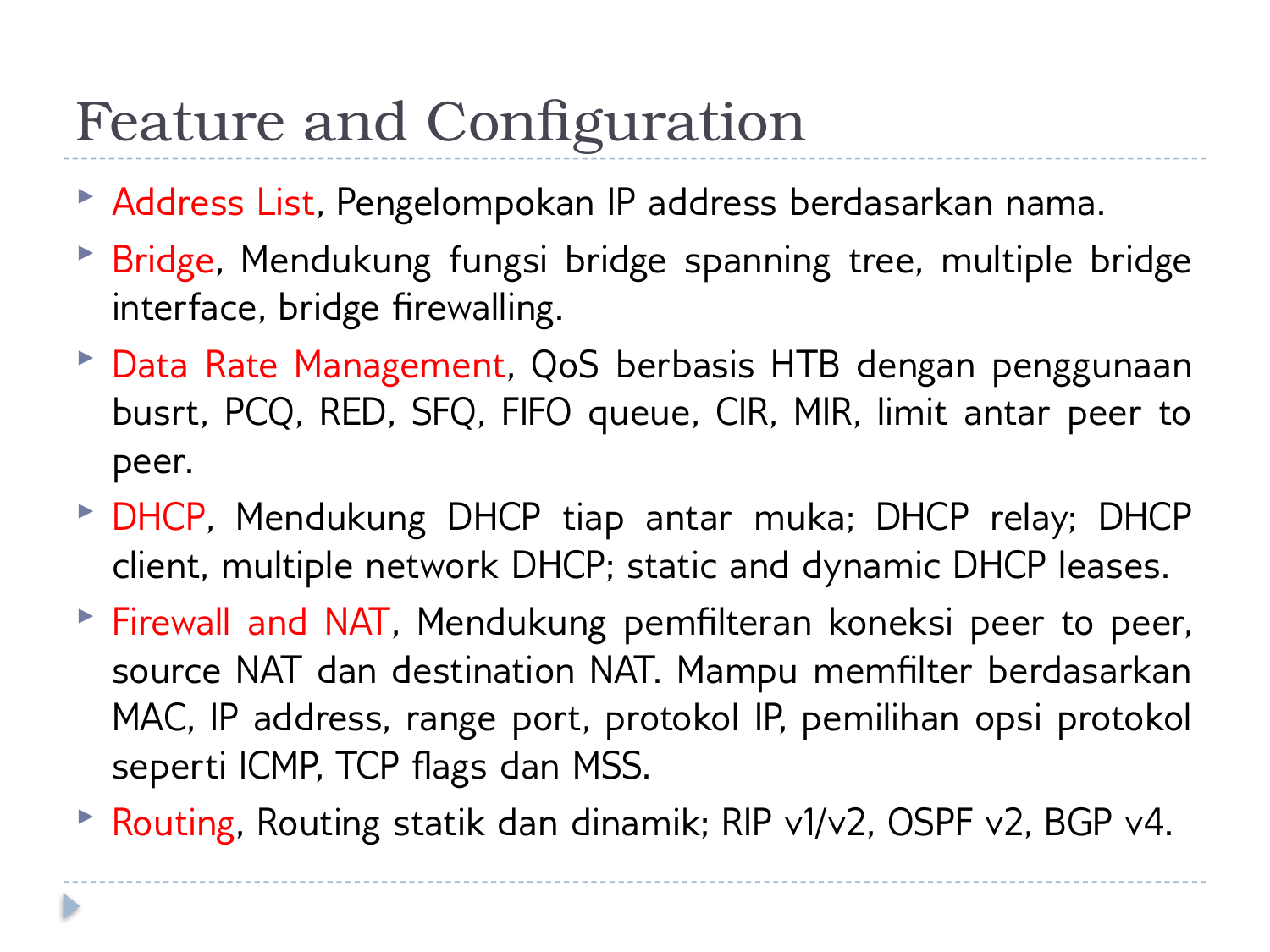

# Feature and Configuration
Address List, Pengelompokan IP address berdasarkan nama.
Bridge, Mendukung fungsi bridge spanning tree, multiple bridge interface, bridge firewalling.
Data Rate Management, QoS berbasis HTB dengan penggunaan busrt, PCQ, RED, SFQ, FIFO queue, CIR, MIR, limit antar peer to peer.
DHCP, Mendukung DHCP tiap antar muka; DHCP relay; DHCP client, multiple network DHCP; static and dynamic DHCP leases.
Firewall and NAT, Mendukung pemfilteran koneksi peer to peer, source NAT dan destination NAT. Mampu memfilter berdasarkan MAC, IP address, range port, protokol IP, pemilihan opsi protokol seperti ICMP, TCP flags dan MSS.
Routing, Routing statik dan dinamik; RIP v1/v2, OSPF v2, BGP v4.